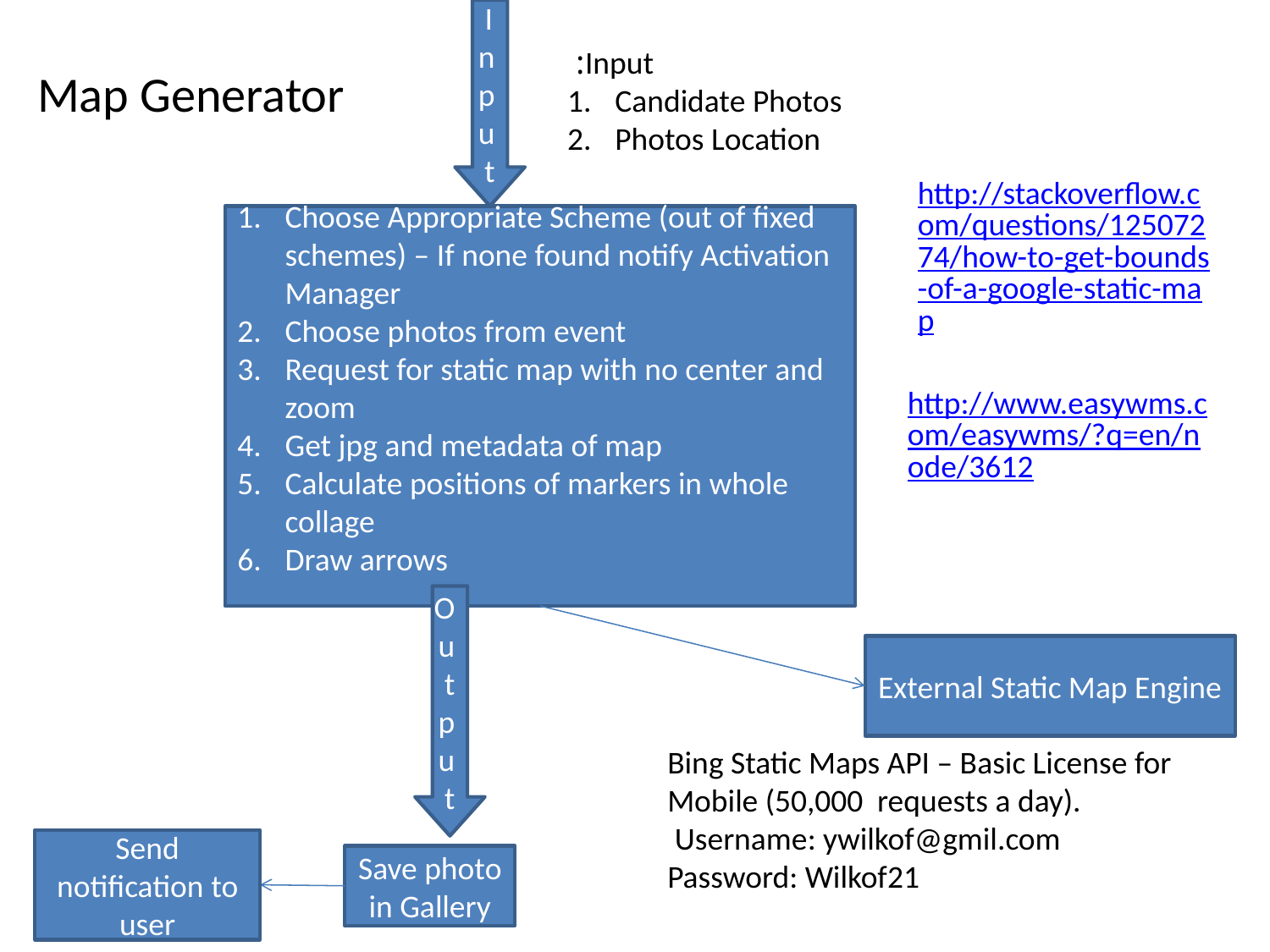

Input
Input:
Candidate Photos
Photos Location

Map Generator
http://stackoverflow.com/questions/12507274/how-to-get-bounds-of-a-google-static-map
Choose Appropriate Scheme (out of fixed schemes) – If none found notify Activation Manager
Choose photos from event
Request for static map with no center and zoom
Get jpg and metadata of map
Calculate positions of markers in whole collage
Draw arrows

http://www.easywms.com/easywms/?q=en/node/3612
Output
External Static Map Engine
Bing Static Maps API – Basic License for Mobile (50,000  requests a day).
 Username: ywilkof@gmil.com
Password: Wilkof21
Send notification to user
Save photo in Gallery